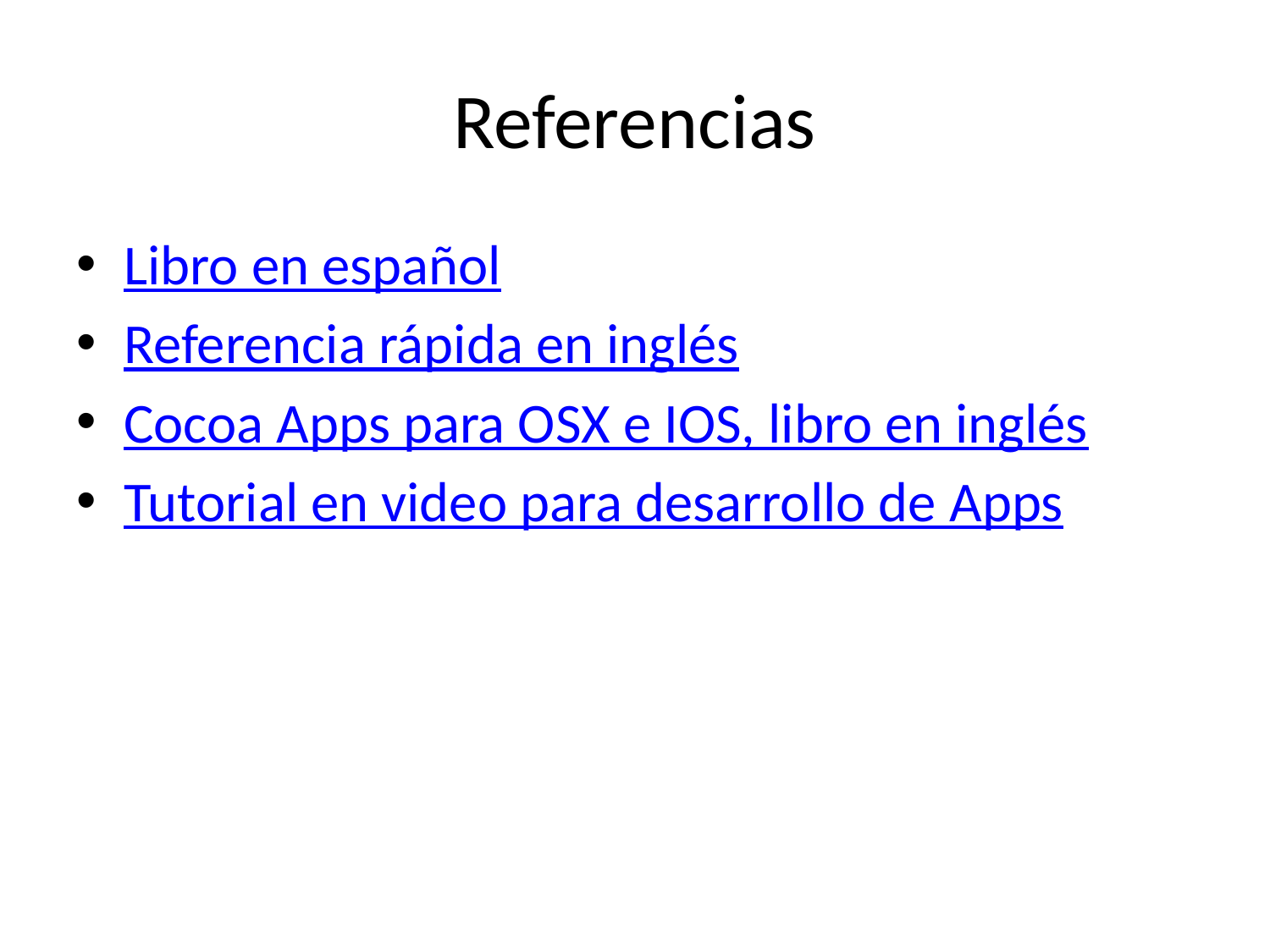

# Referencias
Libro en español
Referencia rápida en inglés
Cocoa Apps para OSX e IOS, libro en inglés
Tutorial en video para desarrollo de Apps